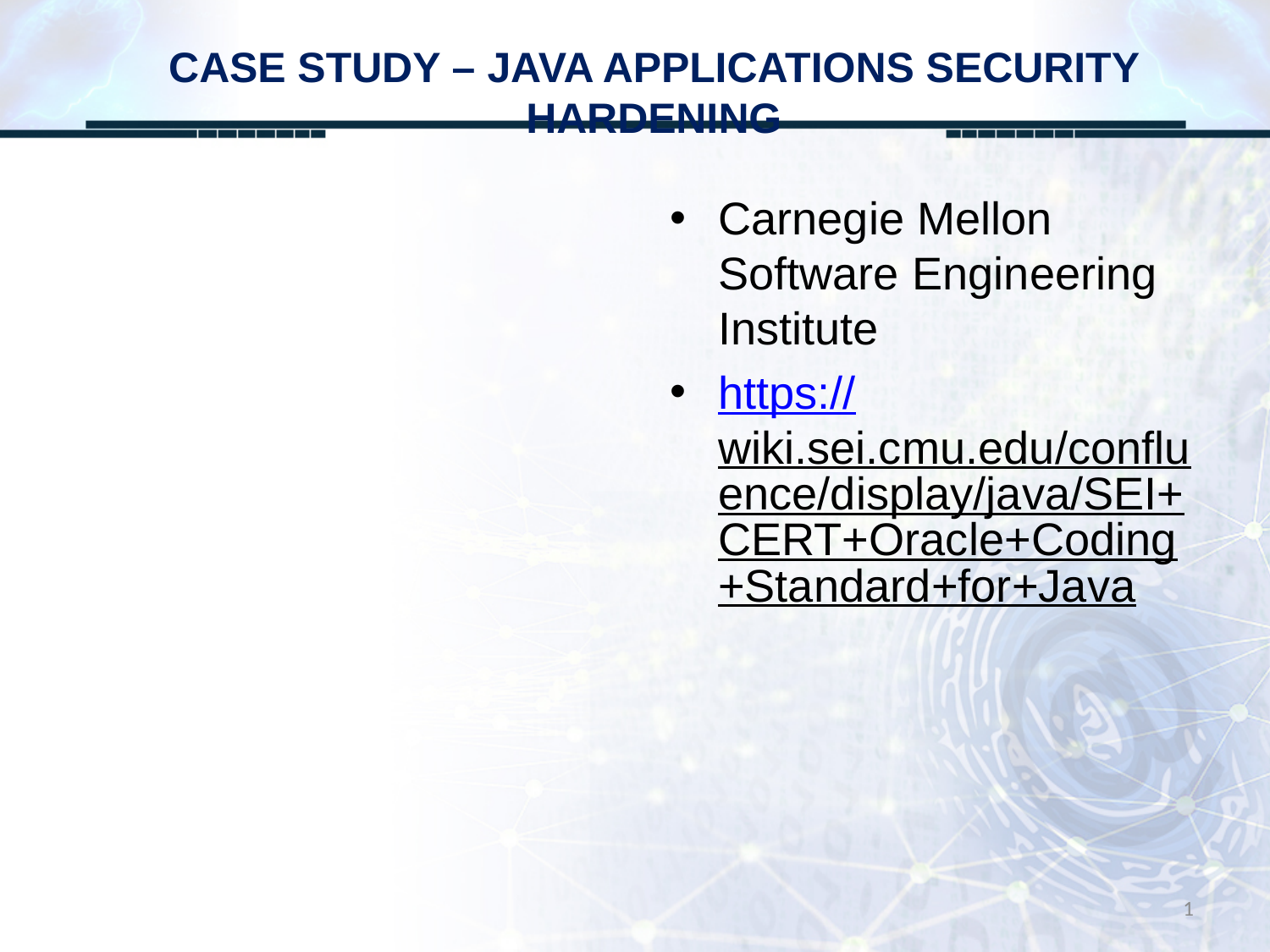

# CASE STUDY – JAVA APPLICATIONS SECURITY HARDENING
Carnegie Mellon Software Engineering Institute
https://wiki.sei.cmu.edu/confluence/display/java/SEI+CERT+Oracle+Coding+Standard+for+Java

1